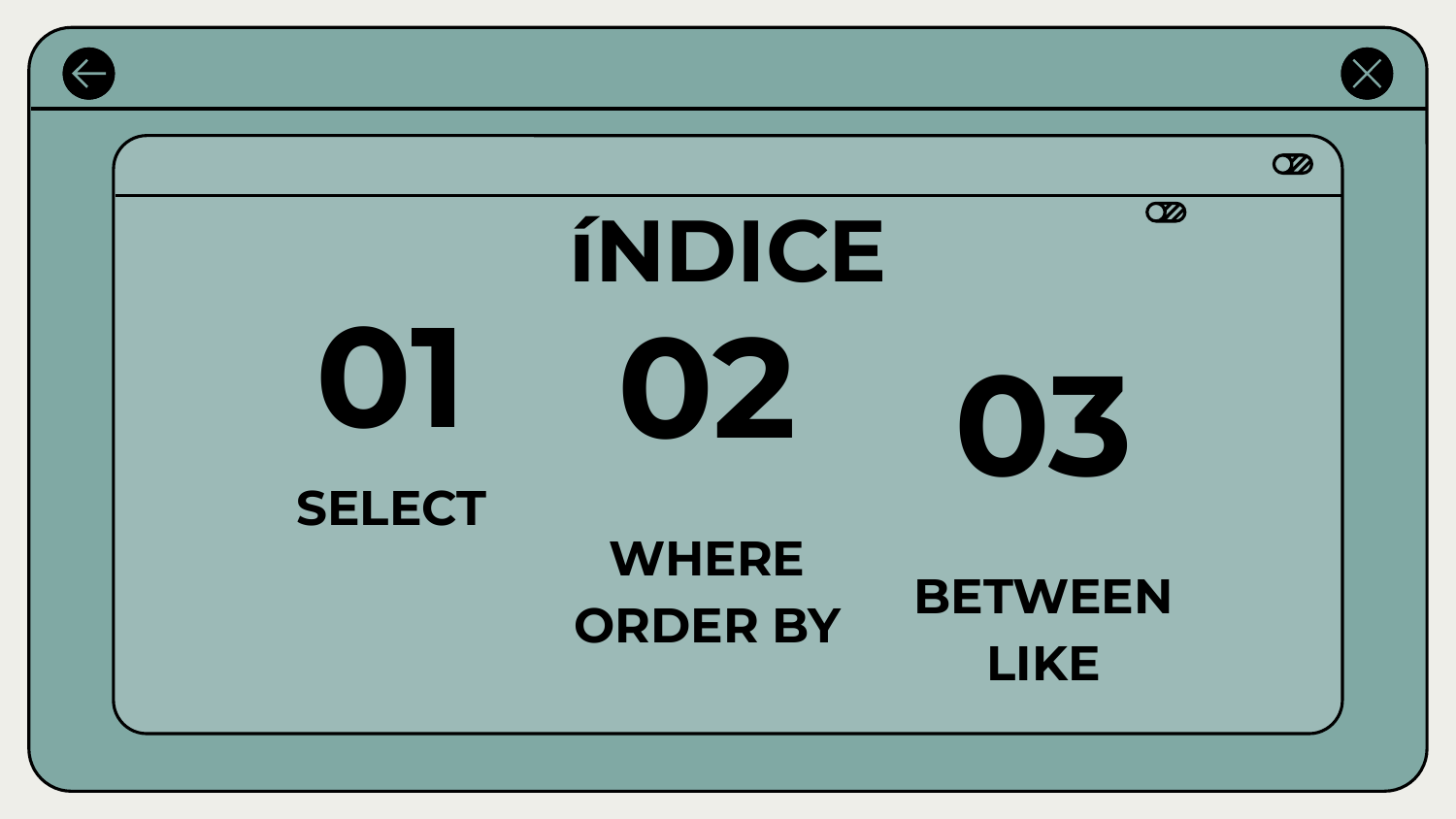

íNDICE
01
02
03
SELECT
WHERE
ORDER BY
BETWEEN
LIKE